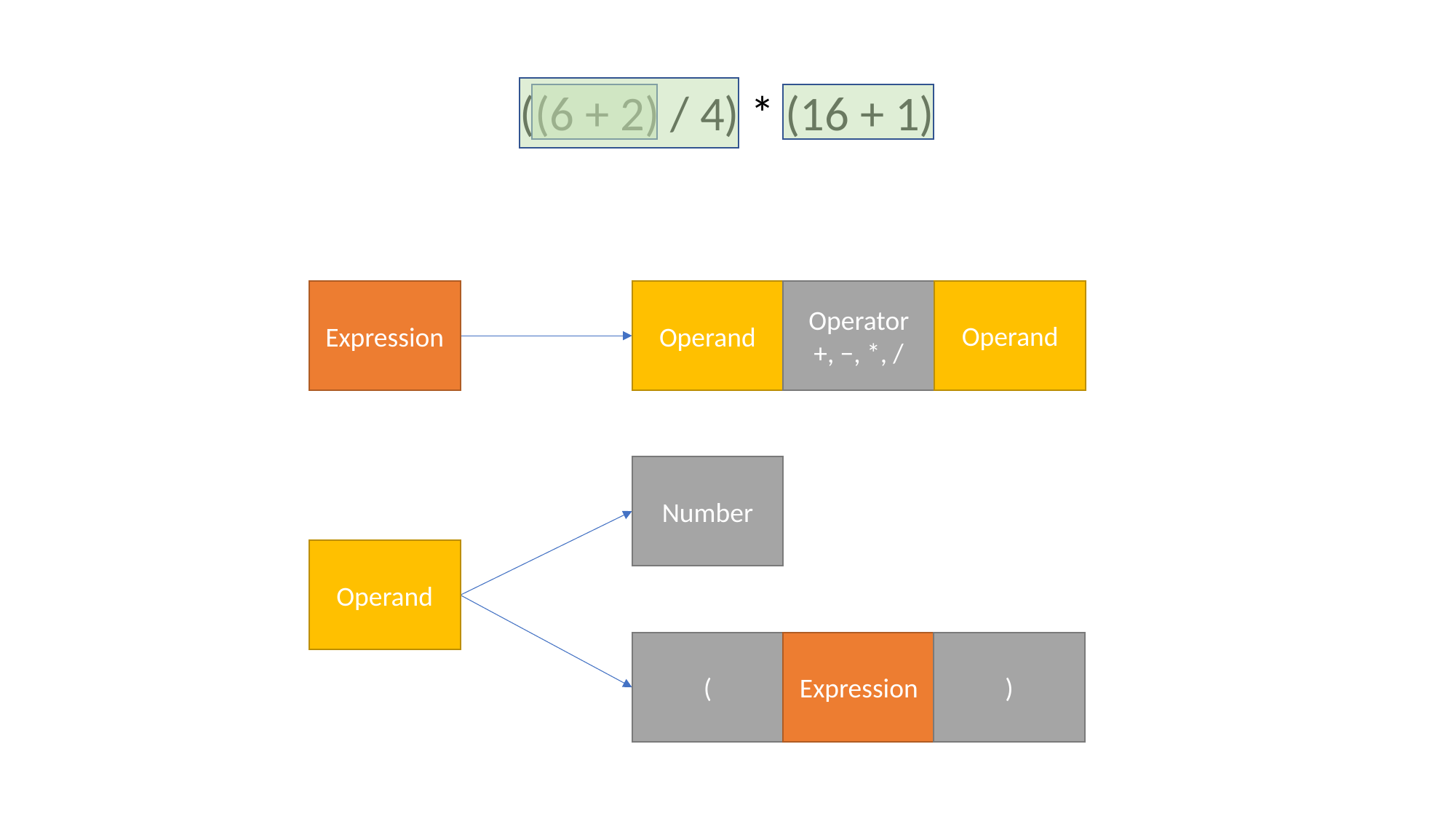

((6 + 2) / 4) * (16 + 1)

Operand
Expression
Operand
Operator
+, −, *, /
Number
Operand
)
(
Expression